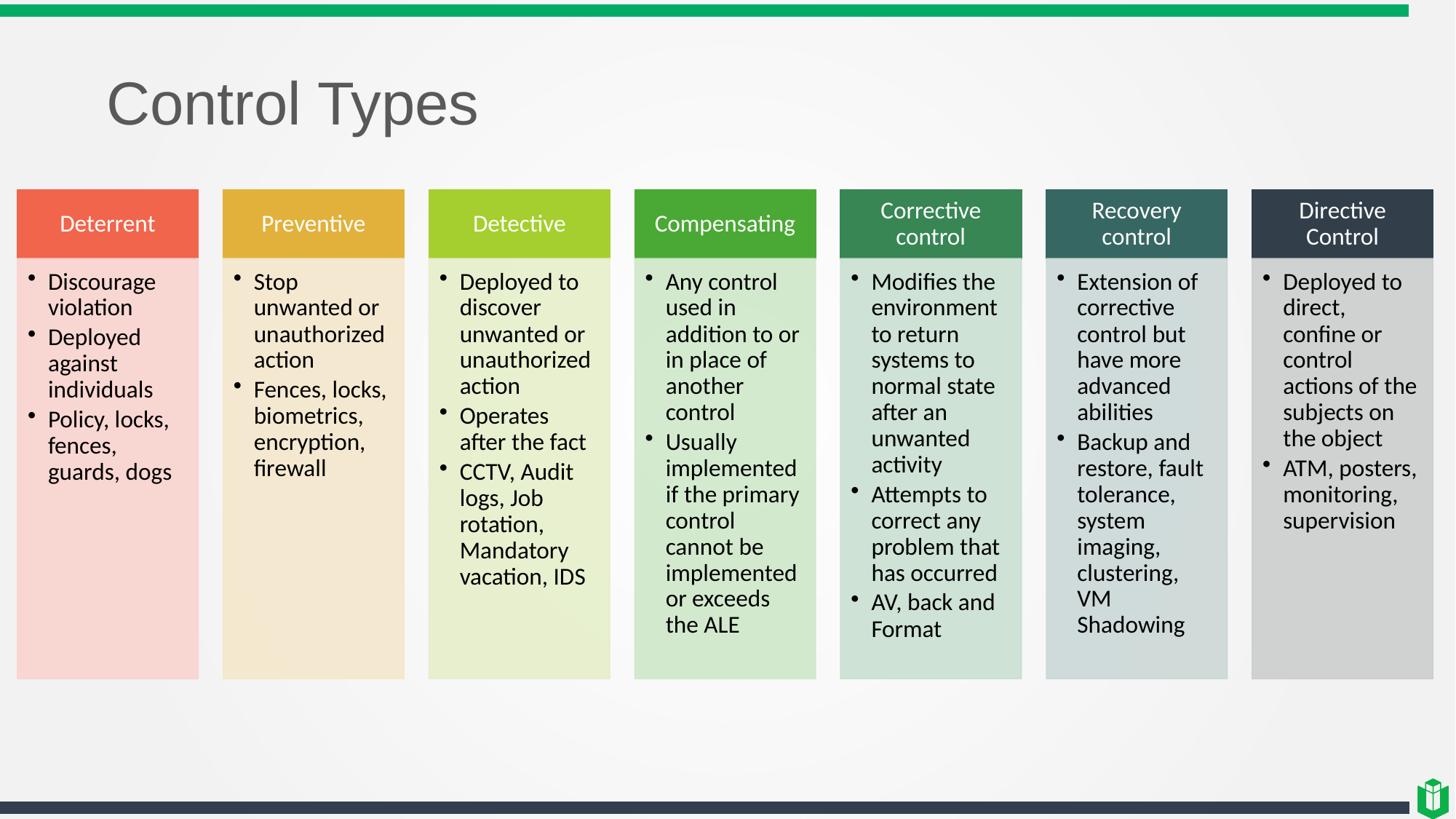

# Control Types
Deterrent
Discourage violation
Deployed against individuals
Policy, locks, fences, guards, dogs
Preventive
Stop unwanted or unauthorized action
Fences, locks, biometrics, encryption, firewall
Detective
Deployed to discover unwanted or unauthorized action
Operates after the fact
CCTV, Audit logs, Job rotation, Mandatory vacation, IDS
Compensating
Any control used in addition to or in place of another control
Usually implemented if the primary control cannot be implemented or exceeds the ALE
Corrective control
Modifies the environment to return systems to normal state after an unwanted activity
Attempts to correct any problem that has occurred
AV, back and Format
Recovery control
Extension of corrective control but have more advanced abilities
Backup and restore, fault tolerance, system imaging, clustering, VM Shadowing
Directive Control
Deployed to direct, confine or control actions of the subjects on the object
ATM, posters, monitoring, supervision